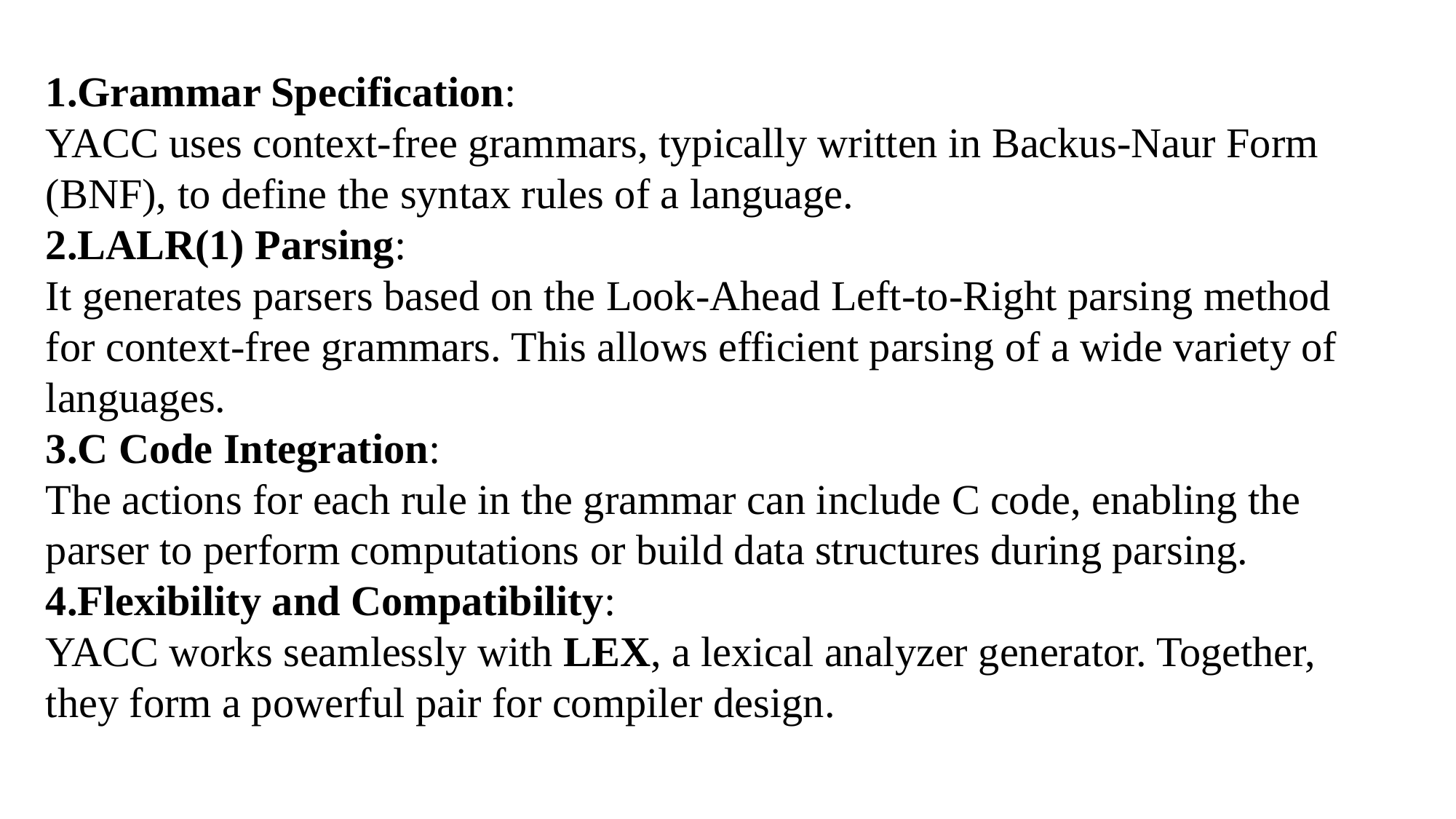

Grammar Specification:
YACC uses context-free grammars, typically written in Backus-Naur Form (BNF), to define the syntax rules of a language.
LALR(1) Parsing:
It generates parsers based on the Look-Ahead Left-to-Right parsing method for context-free grammars. This allows efficient parsing of a wide variety of languages.
C Code Integration:
The actions for each rule in the grammar can include C code, enabling the parser to perform computations or build data structures during parsing.
Flexibility and Compatibility:
YACC works seamlessly with LEX, a lexical analyzer generator. Together, they form a powerful pair for compiler design.